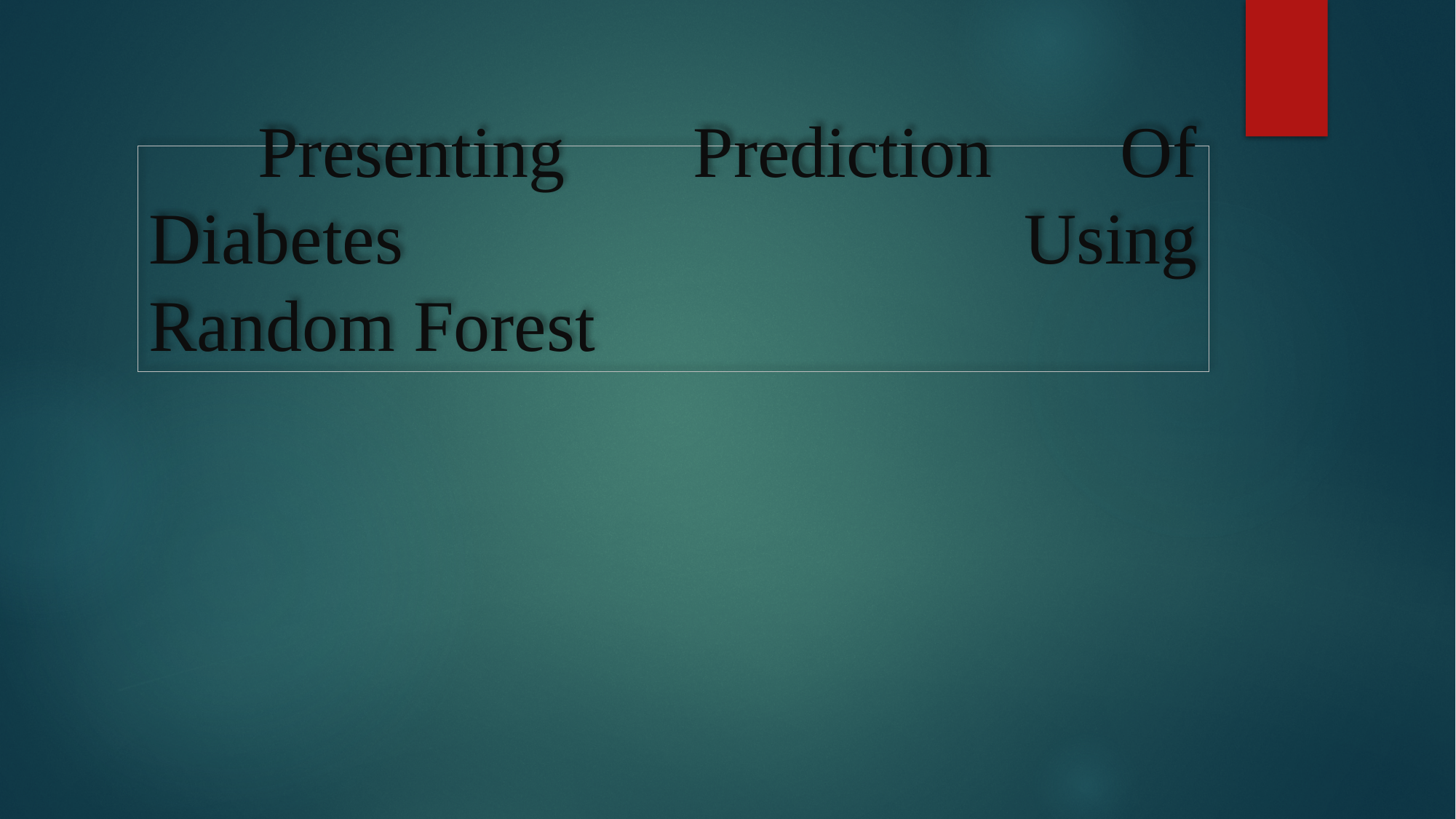

# Presenting Prediction Of Diabetes 				Using Random Forest